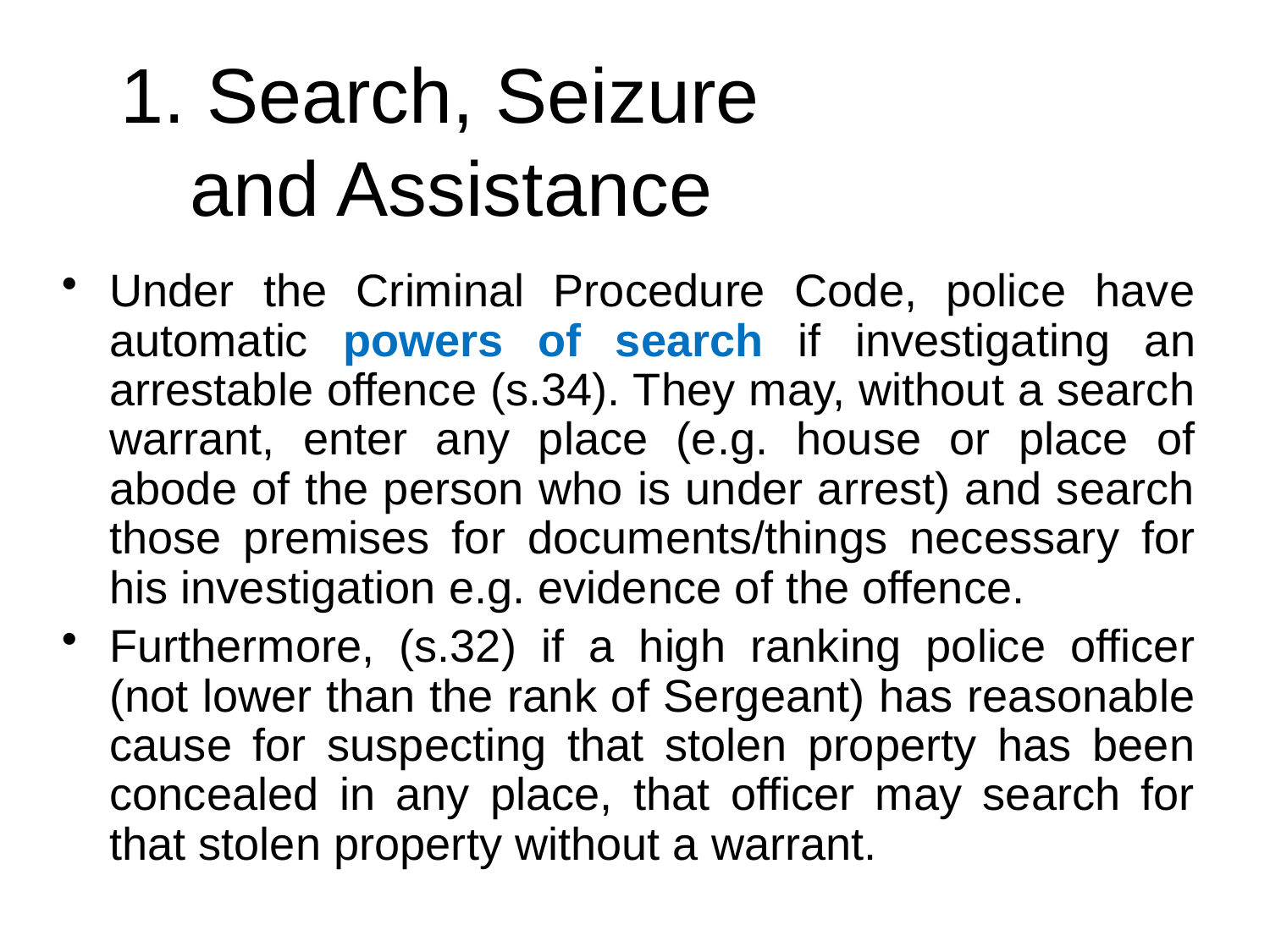

# 1. Search, Seizure and Assistance
Under the Criminal Procedure Code, police have automatic powers of search if investigating an arrestable offence (s.34). They may, without a search warrant, enter any place (e.g. house or place of abode of the person who is under arrest) and search those premises for documents/things necessary for his investigation e.g. evidence of the offence.
Furthermore, (s.32) if a high ranking police officer (not lower than the rank of Sergeant) has reasonable cause for suspecting that stolen property has been concealed in any place, that officer may search for that stolen property without a warrant.